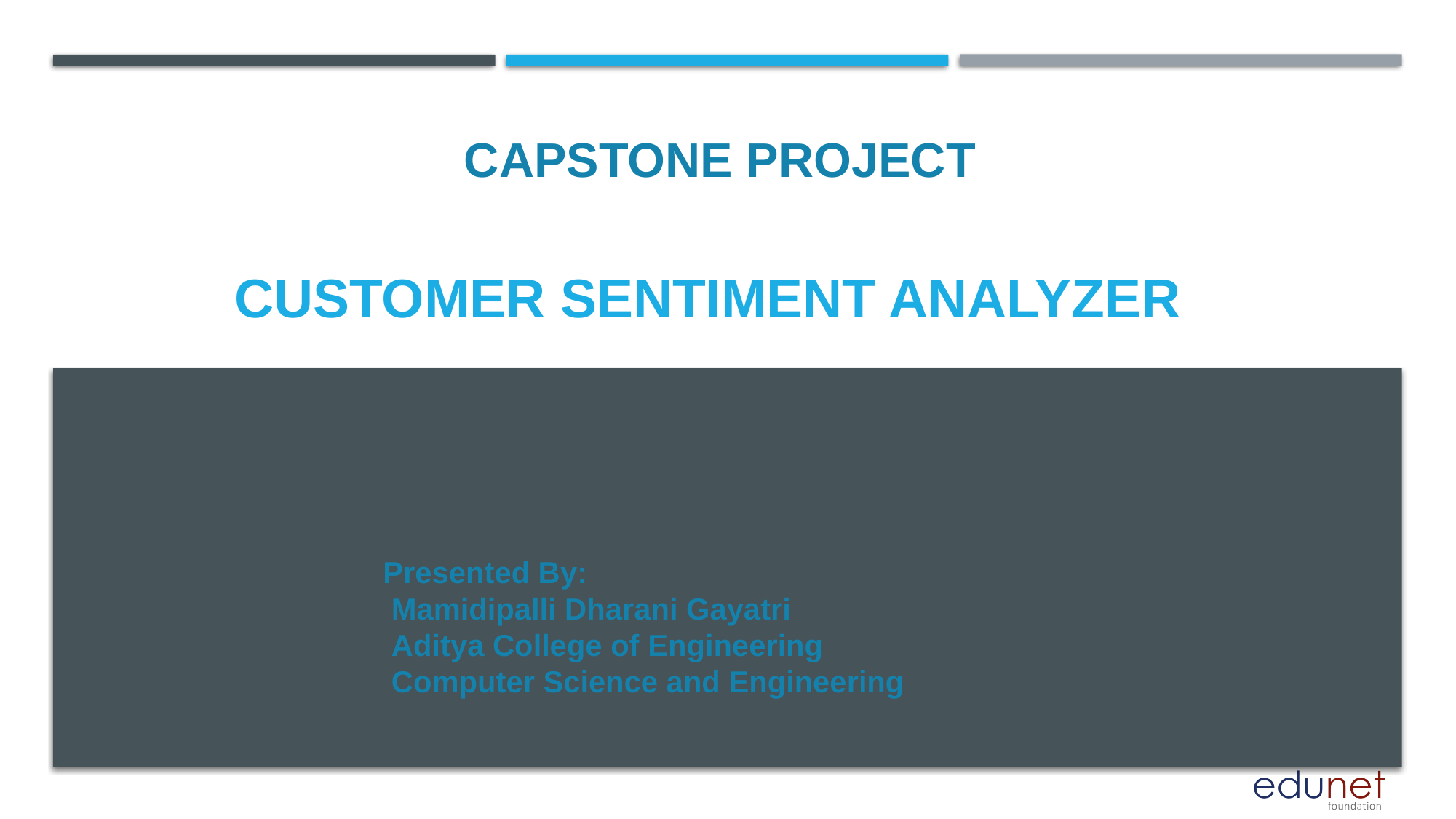

CAPSTONE PROJECT
# CUSTOMER SENTIMENT ANALYZER
Presented By:
 Mamidipalli Dharani Gayatri
 Aditya College of Engineering
 Computer Science and Engineering